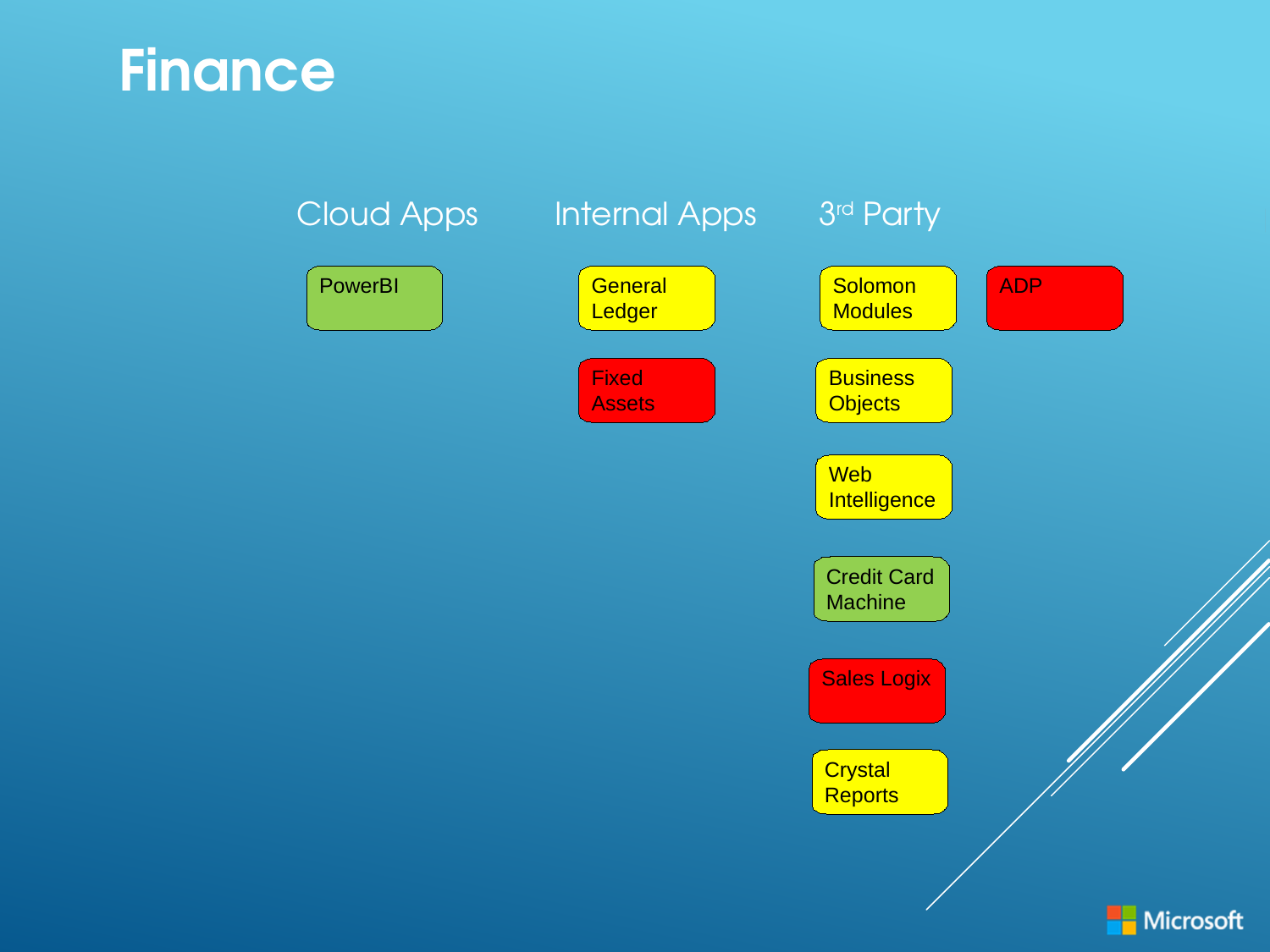

Finance
Cloud Apps
Internal Apps
3rd Party

PowerBI
General Ledger
Solomon Modules
ADP
Fixed Assets
Business Objects
Web Intelligence
Credit Card Machine
Sales Logix
Crystal Reports